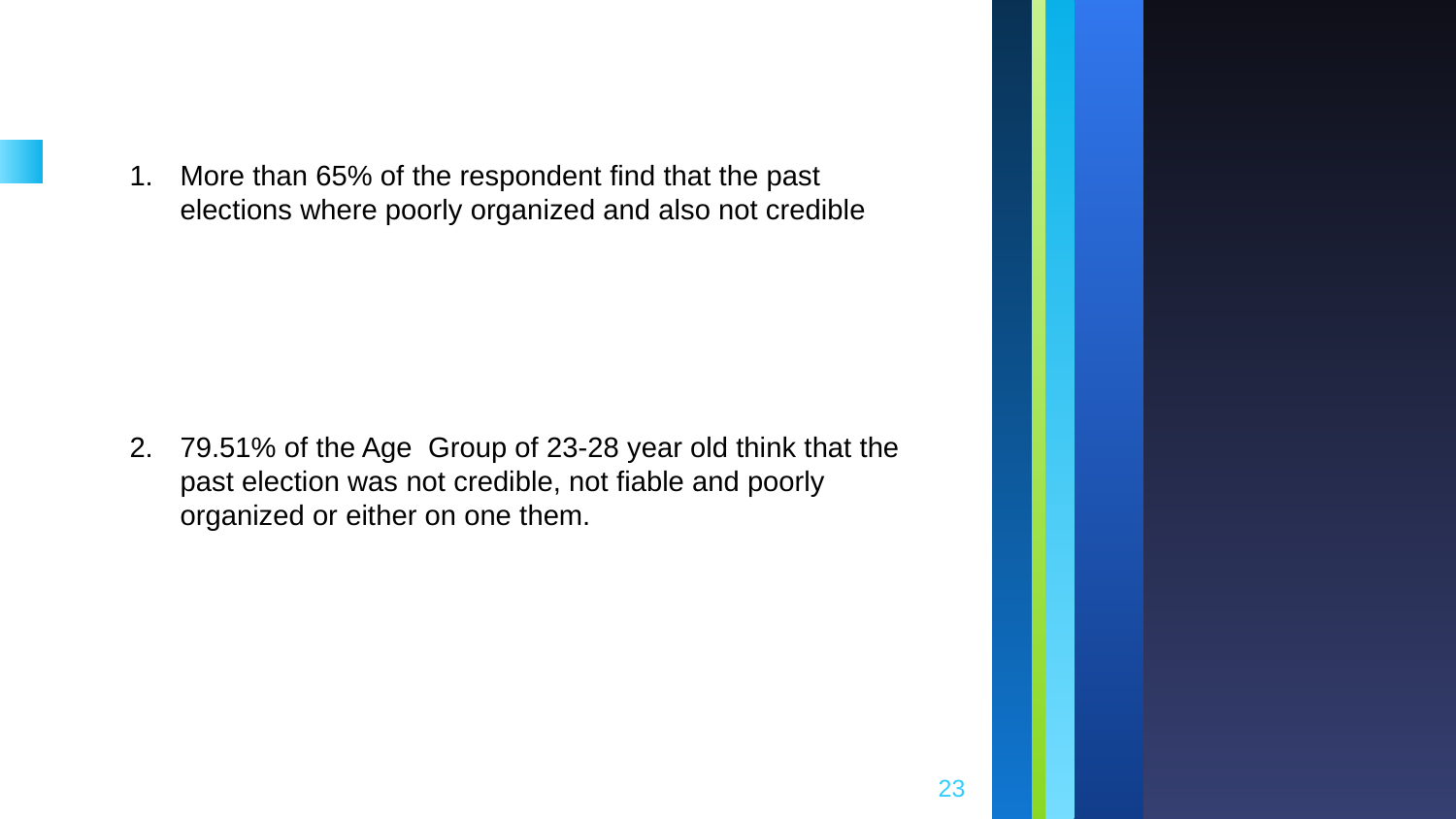

More than 65% of the respondent find that the past elections where poorly organized and also not credible

79.51% of the Age  Group of 23-28 year old think that the past election was not credible, not fiable and poorly organized or either on one them.

23